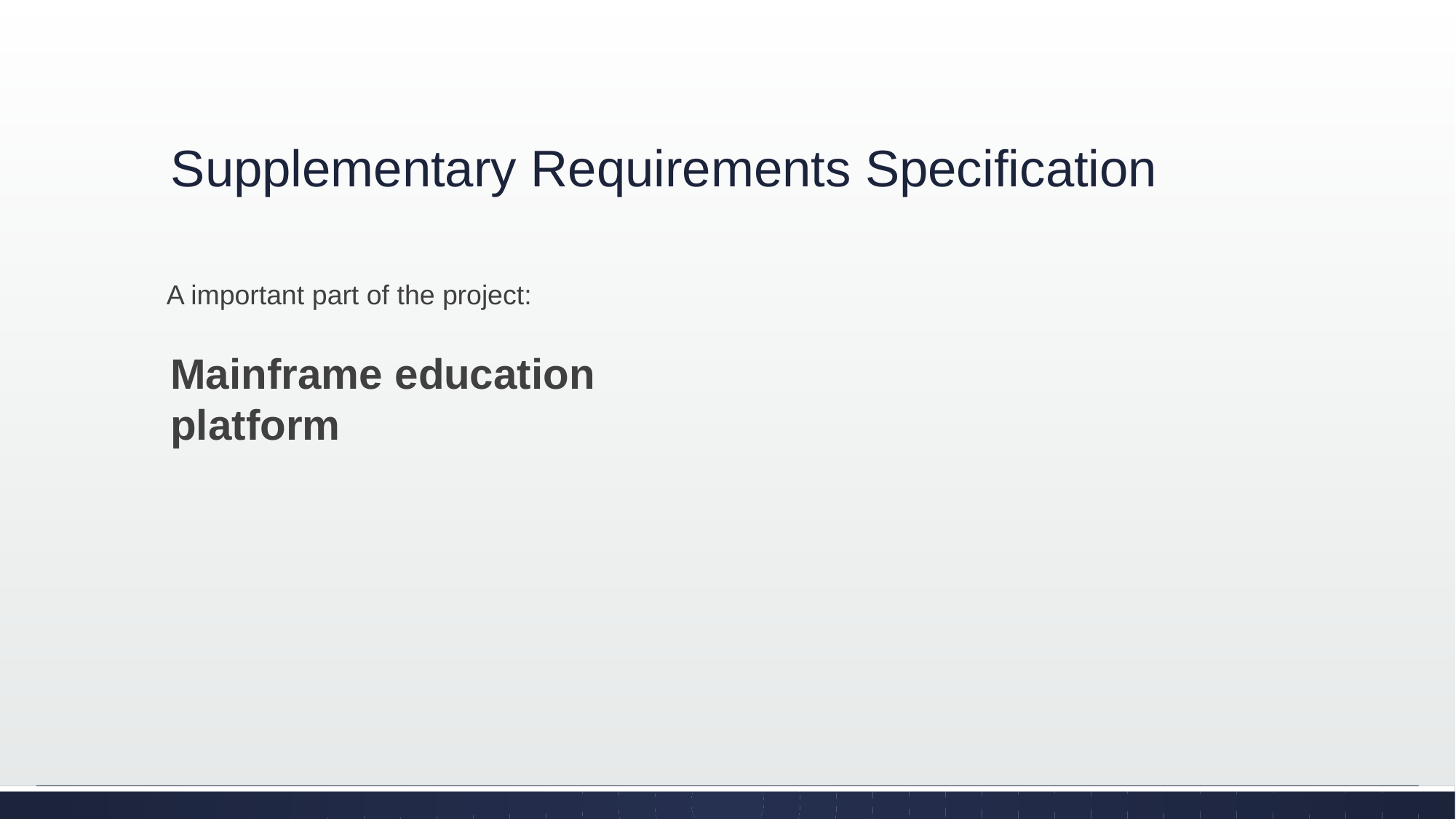

# Supplementary Requirements Specification
A important part of the project:
Mainframe education platform